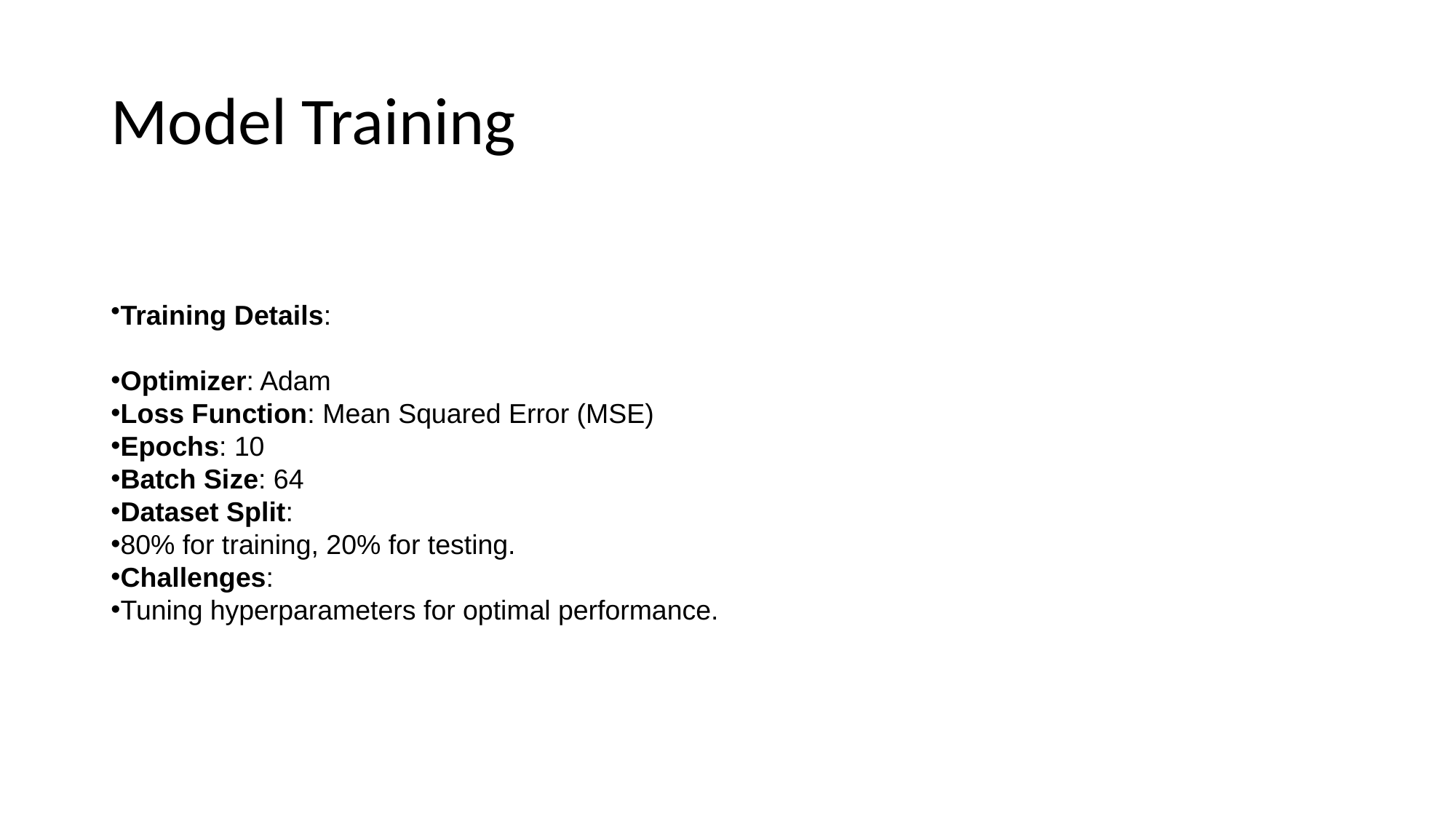

# Model Training
Training Details:

Optimizer: Adam
Loss Function: Mean Squared Error (MSE)
Epochs: 10
Batch Size: 64
Dataset Split:
80% for training, 20% for testing.
Challenges:
Tuning hyperparameters for optimal performance.